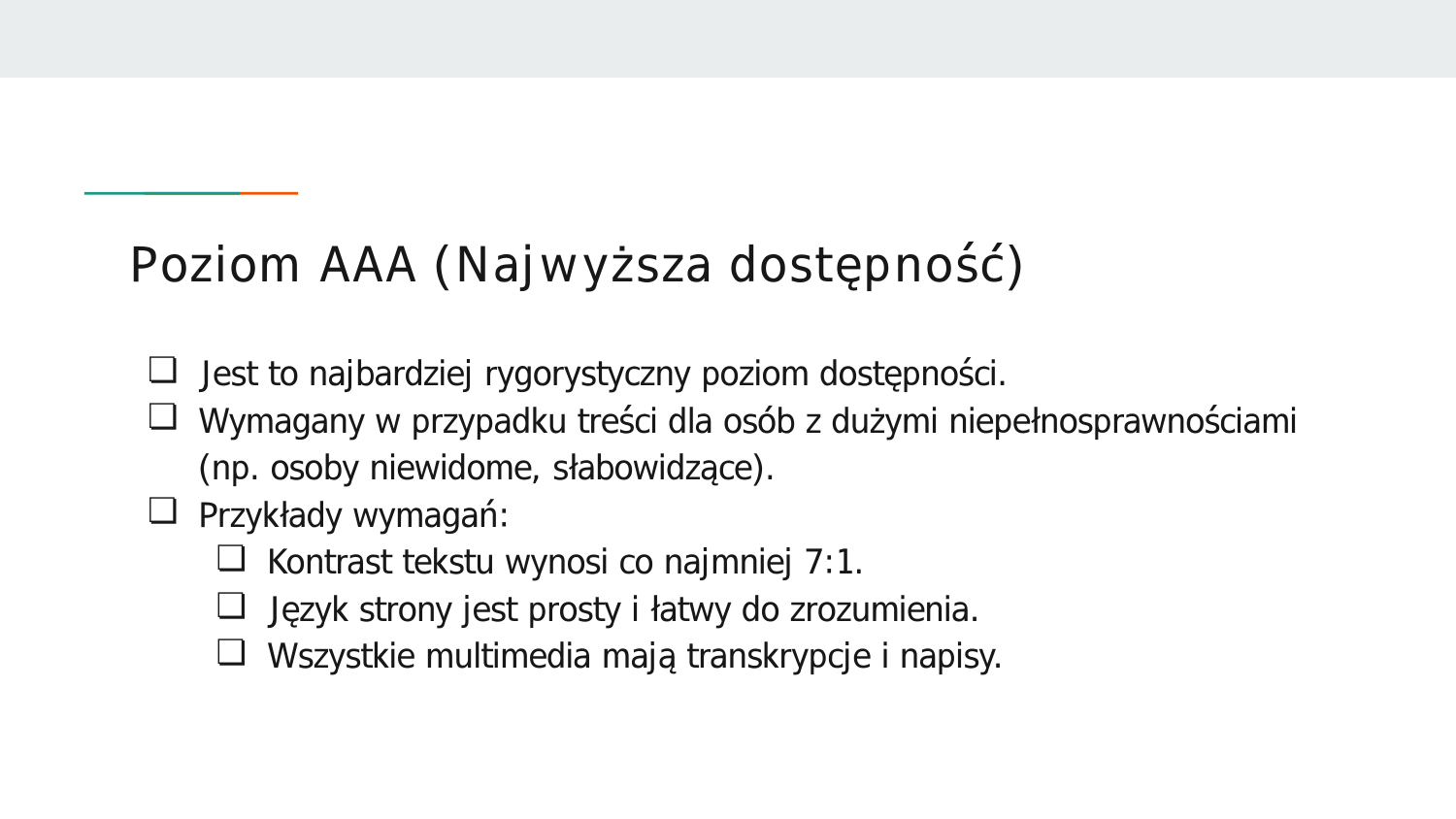

# Poziom AAA (Najwyższa dostępność)

Jest to najbardziej rygorystyczny poziom dostępności.
Wymagany w przypadku treści dla osób z dużymi niepełnosprawnościami (np. osoby niewidome, słabowidzące).
Przykłady wymagań:
Kontrast tekstu wynosi co najmniej 7:1.
Język strony jest prosty i łatwy do zrozumienia.
Wszystkie multimedia mają transkrypcje i napisy.